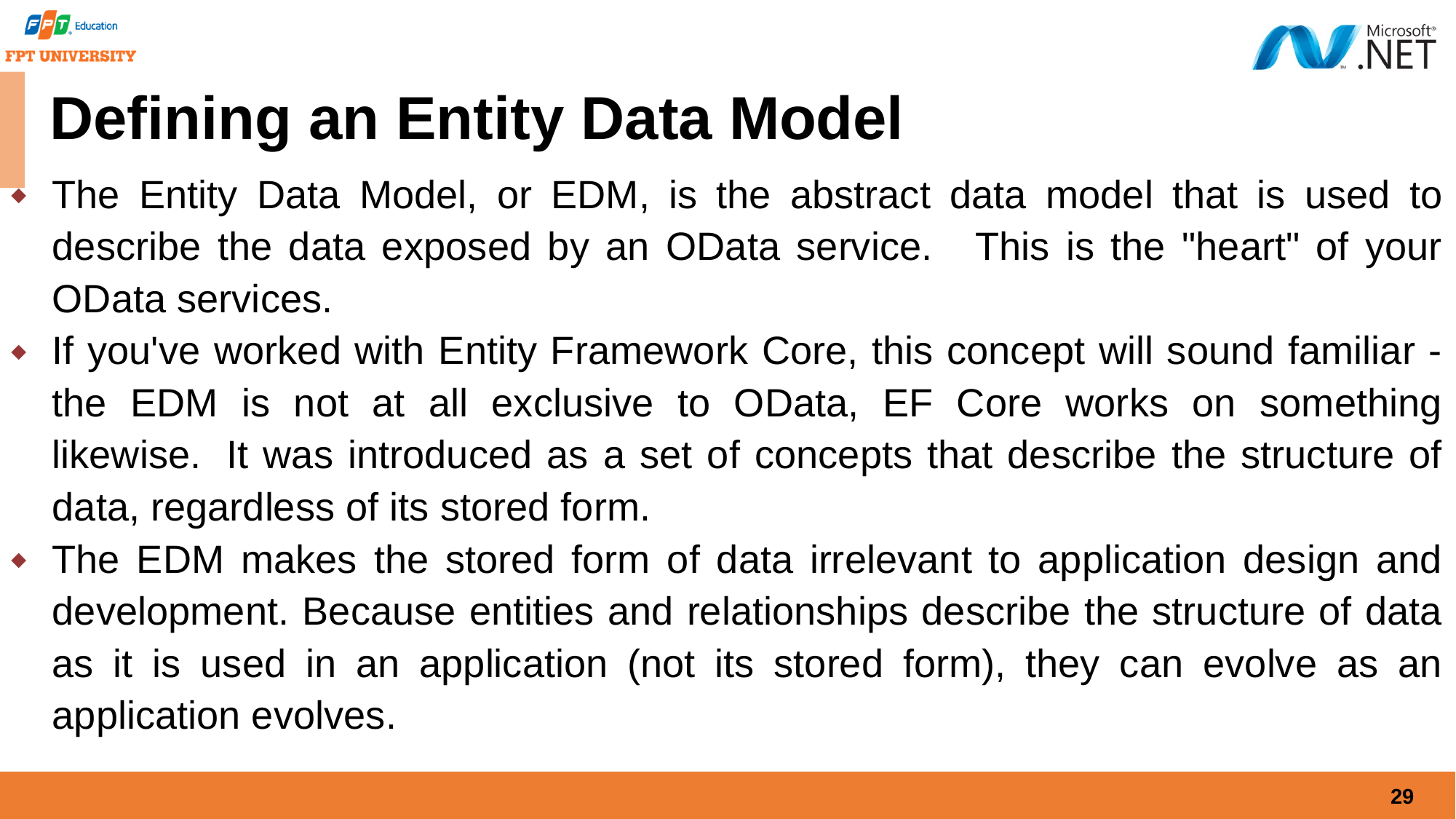

# Defining an Entity Data Model
The Entity Data Model, or EDM, is the abstract data model that is used to describe the data exposed by an OData service.   This is the "heart" of your OData services.
If you've worked with Entity Framework Core, this concept will sound familiar - the EDM is not at all exclusive to OData, EF Core works on something likewise.  It was introduced as a set of concepts that describe the structure of data, regardless of its stored form.
The EDM makes the stored form of data irrelevant to application design and development. Because entities and relationships describe the structure of data as it is used in an application (not its stored form), they can evolve as an application evolves.
29